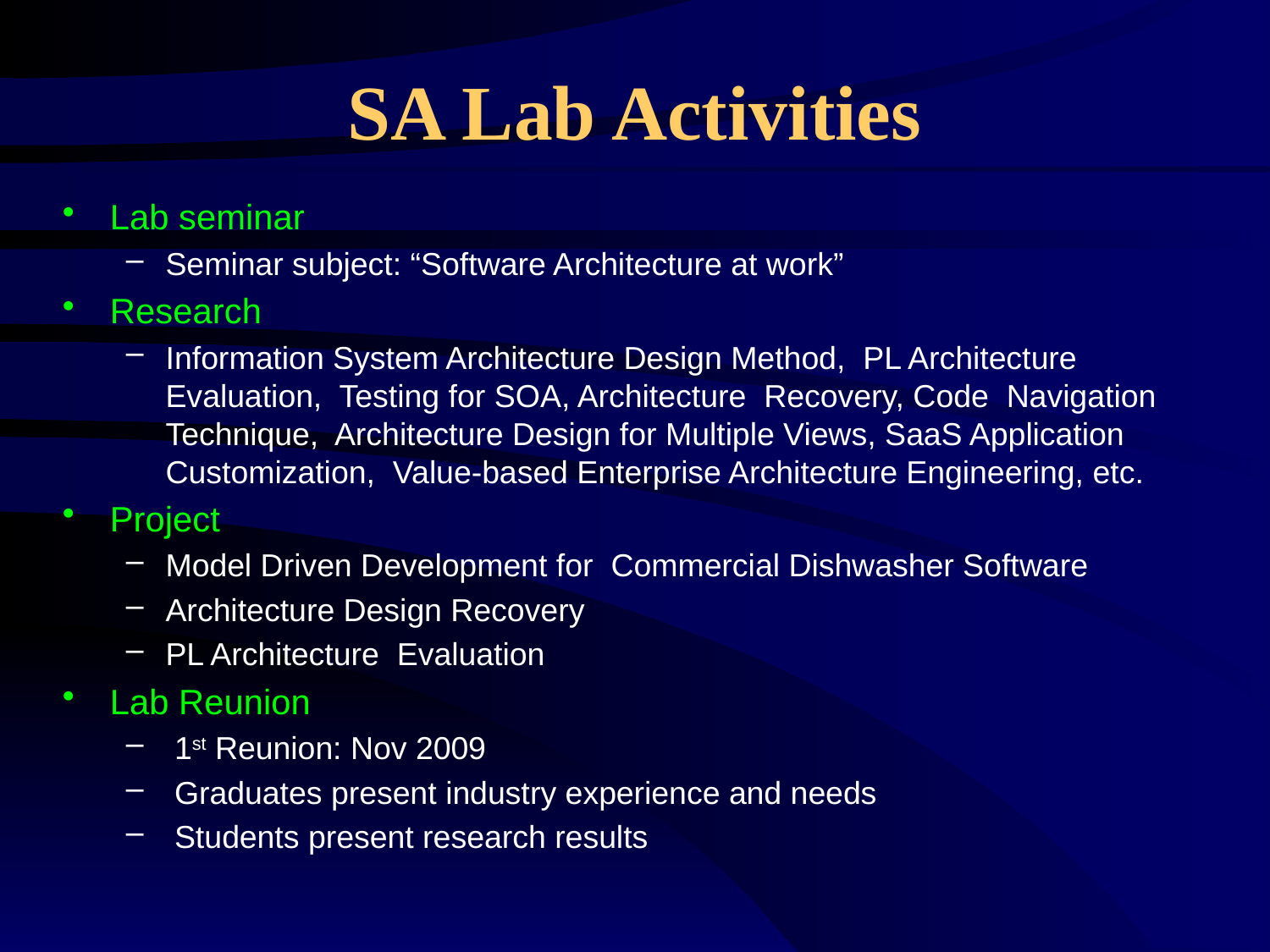

# SA Lab Activities
Lab seminar
Seminar subject: “Software Architecture at work”
Research
Information System Architecture Design Method,  PL Architecture Evaluation,  Testing for SOA, Architecture  Recovery, Code  Navigation Technique,  Architecture Design for Multiple Views, SaaS Application Customization,  Value-based Enterprise Architecture Engineering, etc.
Project
Model Driven Development for  Commercial Dishwasher Software
Architecture Design Recovery
PL Architecture  Evaluation
Lab Reunion
 1st Reunion: Nov 2009
 Graduates present industry experience and needs
 Students present research results